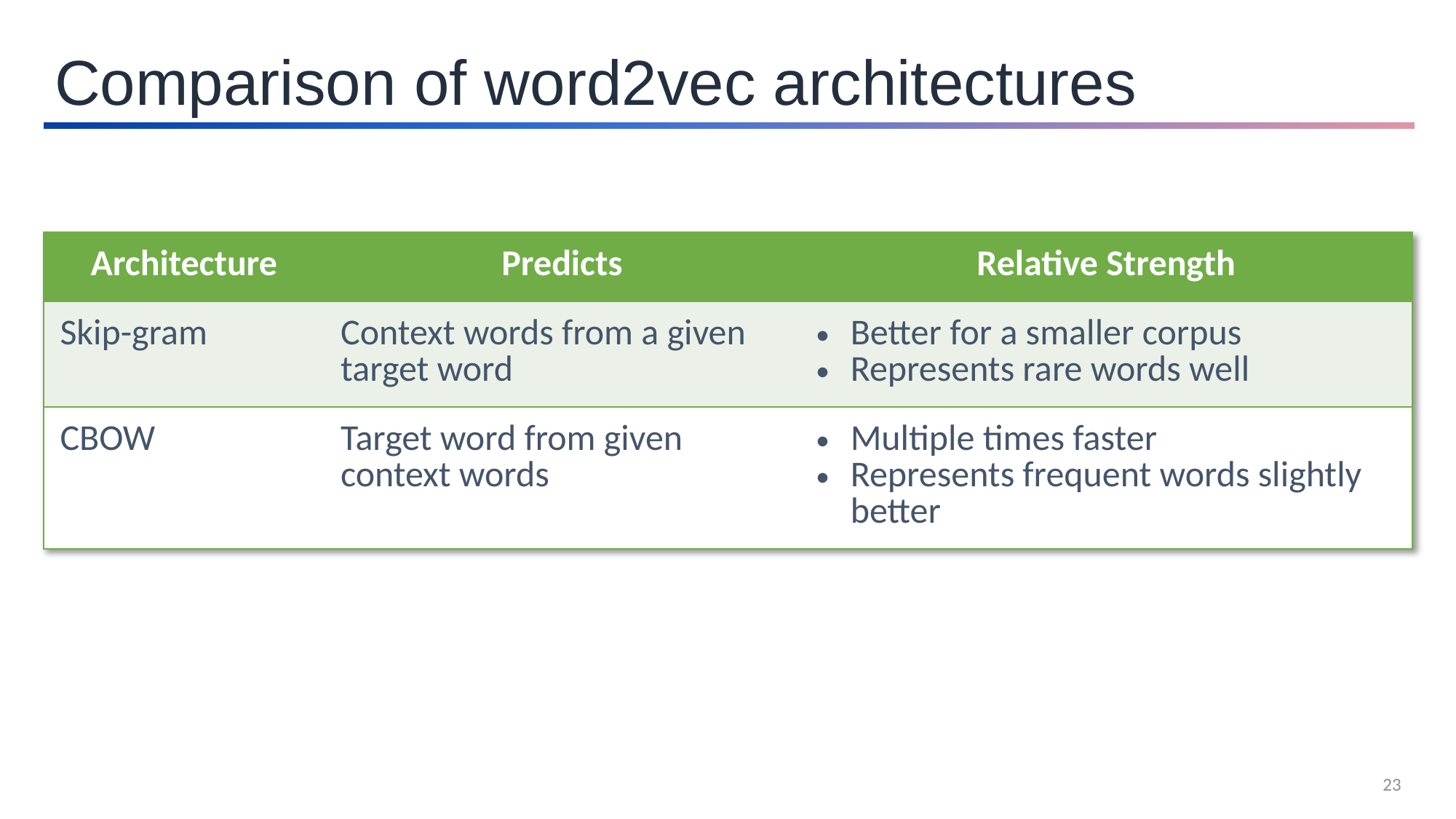

Comparison of word2vec architectures

| Architecture | Predicts | Relative Strength |
| --- | --- | --- |
| Skip-gram | Context words from a given target word | Better for a smaller corpus Represents rare words well |
| CBOW | Target word from given context words | Multiple times faster Represents frequent words slightly better |
23